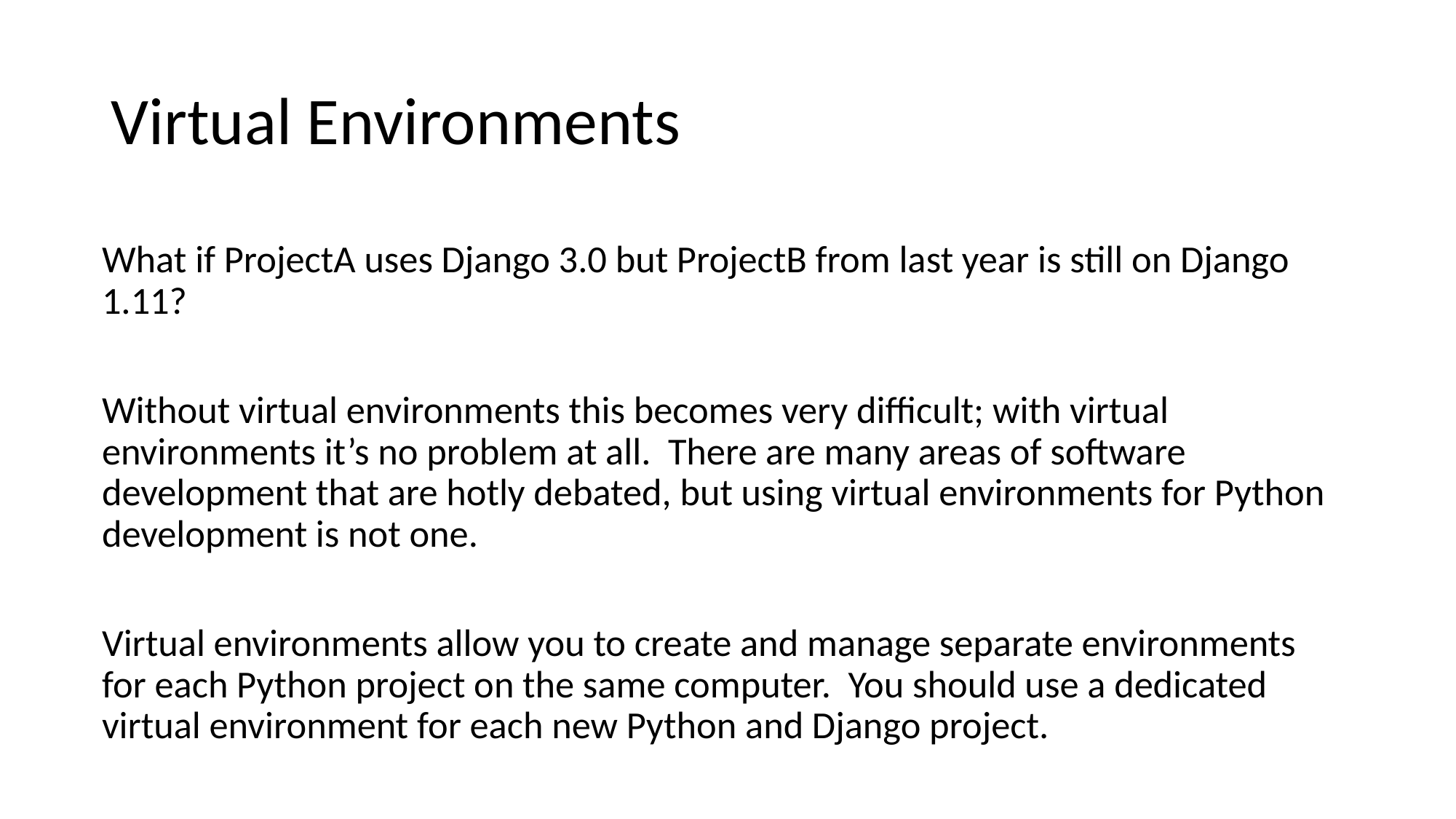

# Virtual Environments
What if ProjectA uses Django 3.0 but ProjectB from last year is still on Django 1.11?

Without virtual environments this becomes very difficult; with virtual environments it’s no problem at all.  There are many areas of software development that are hotly debated, but using virtual environments for Python development is not one.

Virtual environments allow you to create and manage separate environments for each Python project on the same computer.  You should use a dedicated virtual environment for each new Python and Django project.